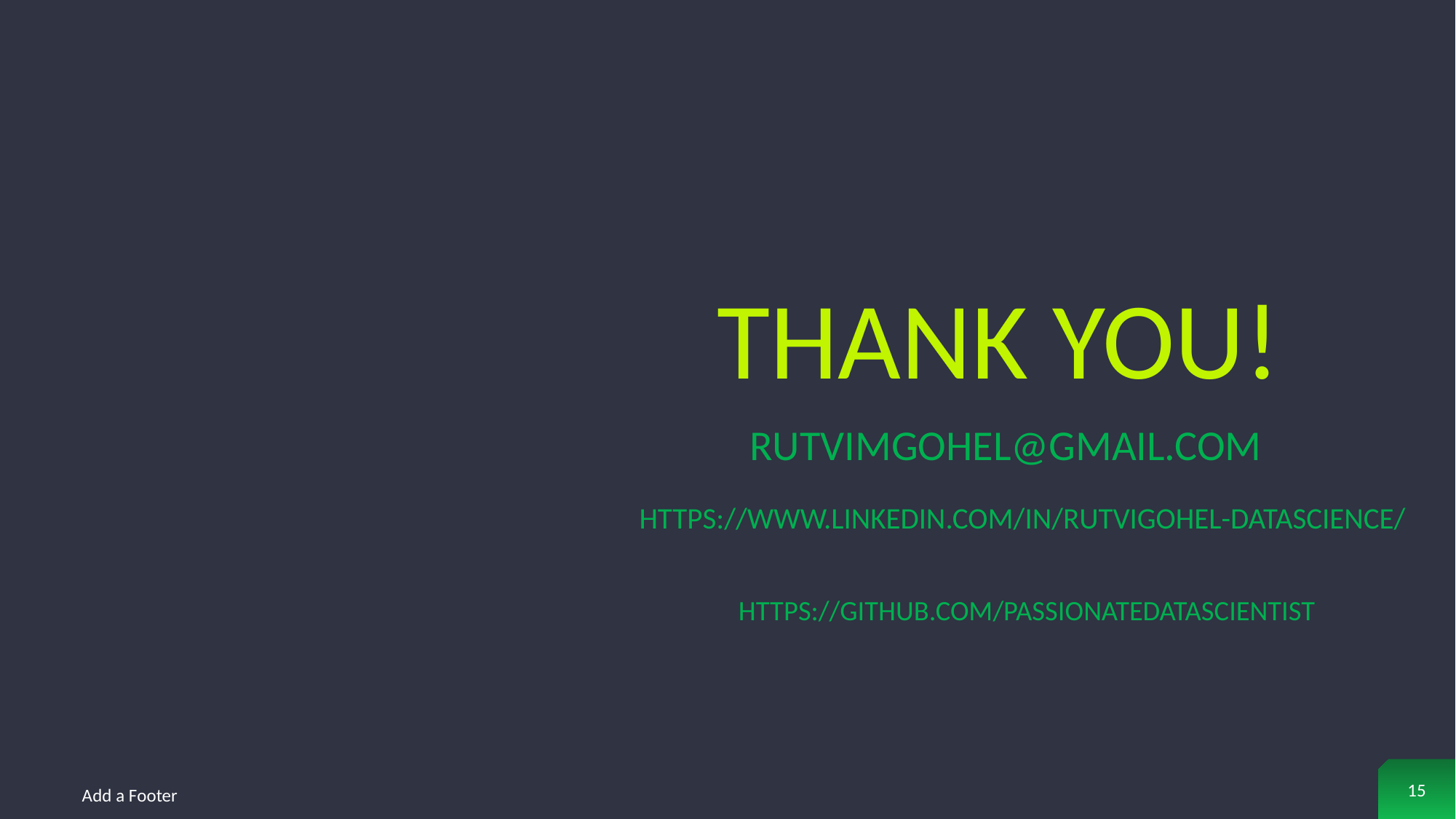

Thank you!
Rutvimgohel@gmail.com
https://www.linkedin.com/in/rutvigohel-datascience/
https://github.com/PassionateDataScientist
15
Add a Footer